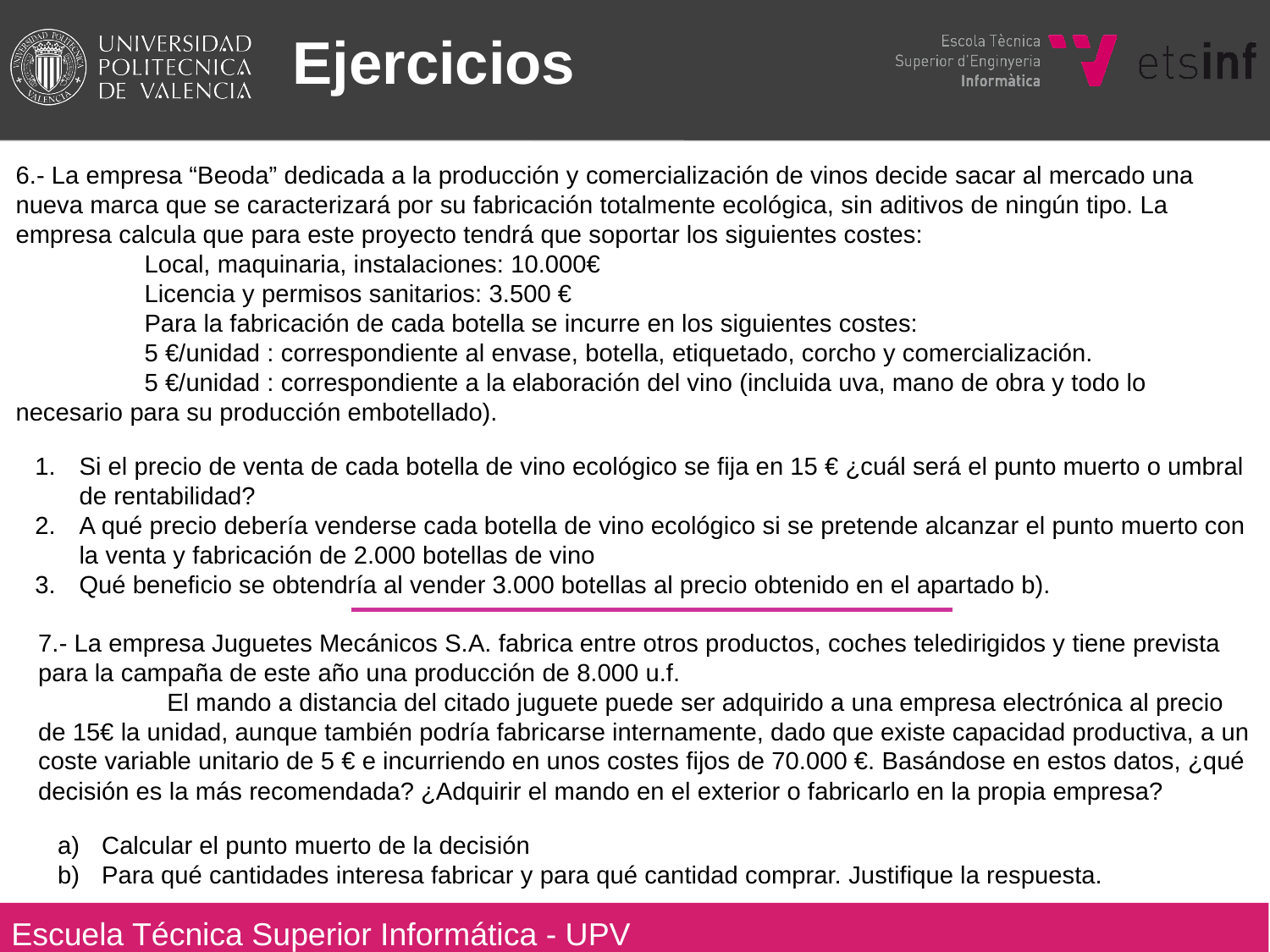

Ejercicios
6.- La empresa “Beoda” dedicada a la producción y comercialización de vinos decide sacar al mercado una nueva marca que se caracterizará por su fabricación totalmente ecológica, sin aditivos de ningún tipo. La empresa calcula que para este proyecto tendrá que soportar los siguientes costes:
Local, maquinaria, instalaciones: 10.000€
Licencia y permisos sanitarios: 3.500 €
Para la fabricación de cada botella se incurre en los siguientes costes:
5 €/unidad : correspondiente al envase, botella, etiquetado, corcho y comercialización.
5 €/unidad : correspondiente a la elaboración del vino (incluida uva, mano de obra y todo lo necesario para su producción embotellado).
Si el precio de venta de cada botella de vino ecológico se fija en 15 € ¿cuál será el punto muerto o umbral de rentabilidad?
A qué precio debería venderse cada botella de vino ecológico si se pretende alcanzar el punto muerto con la venta y fabricación de 2.000 botellas de vino
Qué beneficio se obtendría al vender 3.000 botellas al precio obtenido en el apartado b).
7.- La empresa Juguetes Mecánicos S.A. fabrica entre otros productos, coches teledirigidos y tiene prevista para la campaña de este año una producción de 8.000 u.f.
El mando a distancia del citado juguete puede ser adquirido a una empresa electrónica al precio de 15€ la unidad, aunque también podría fabricarse internamente, dado que existe capacidad productiva, a un coste variable unitario de 5 € e incurriendo en unos costes fijos de 70.000 €. Basándose en estos datos, ¿qué decisión es la más recomendada? ¿Adquirir el mando en el exterior o fabricarlo en la propia empresa?
Calcular el punto muerto de la decisión
Para qué cantidades interesa fabricar y para qué cantidad comprar. Justifique la respuesta.